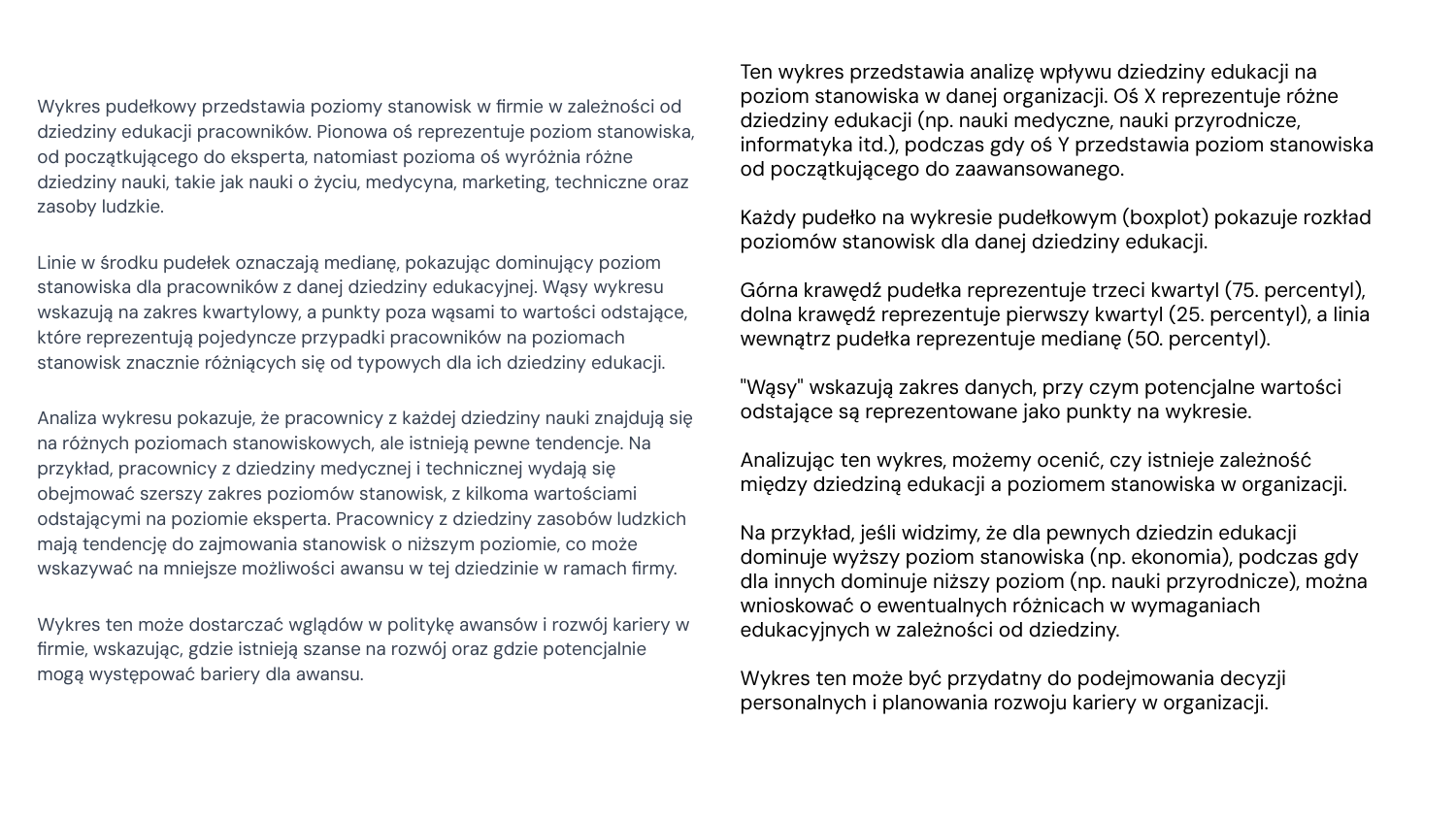

Ten wykres przedstawia analizę wpływu dziedziny edukacji na poziom stanowiska w danej organizacji. Oś X reprezentuje różne dziedziny edukacji (np. nauki medyczne, nauki przyrodnicze, informatyka itd.), podczas gdy oś Y przedstawia poziom stanowiska od początkującego do zaawansowanego.

Każdy pudełko na wykresie pudełkowym (boxplot) pokazuje rozkład poziomów stanowisk dla danej dziedziny edukacji.

Górna krawędź pudełka reprezentuje trzeci kwartyl (75. percentyl), dolna krawędź reprezentuje pierwszy kwartyl (25. percentyl), a linia wewnątrz pudełka reprezentuje medianę (50. percentyl).

"Wąsy" wskazują zakres danych, przy czym potencjalne wartości odstające są reprezentowane jako punkty na wykresie.

Analizując ten wykres, możemy ocenić, czy istnieje zależność między dziedziną edukacji a poziomem stanowiska w organizacji.

Na przykład, jeśli widzimy, że dla pewnych dziedzin edukacji dominuje wyższy poziom stanowiska (np. ekonomia), podczas gdy dla innych dominuje niższy poziom (np. nauki przyrodnicze), można wnioskować o ewentualnych różnicach w wymaganiach edukacyjnych w zależności od dziedziny.

Wykres ten może być przydatny do podejmowania decyzji personalnych i planowania rozwoju kariery w organizacji.
Wykres pudełkowy przedstawia poziomy stanowisk w firmie w zależności od dziedziny edukacji pracowników. Pionowa oś reprezentuje poziom stanowiska, od początkującego do eksperta, natomiast pozioma oś wyróżnia różne dziedziny nauki, takie jak nauki o życiu, medycyna, marketing, techniczne oraz zasoby ludzkie.
Linie w środku pudełek oznaczają medianę, pokazując dominujący poziom stanowiska dla pracowników z danej dziedziny edukacyjnej. Wąsy wykresu wskazują na zakres kwartylowy, a punkty poza wąsami to wartości odstające, które reprezentują pojedyncze przypadki pracowników na poziomach stanowisk znacznie różniących się od typowych dla ich dziedziny edukacji.
Analiza wykresu pokazuje, że pracownicy z każdej dziedziny nauki znajdują się na różnych poziomach stanowiskowych, ale istnieją pewne tendencje. Na przykład, pracownicy z dziedziny medycznej i technicznej wydają się obejmować szerszy zakres poziomów stanowisk, z kilkoma wartościami odstającymi na poziomie eksperta. Pracownicy z dziedziny zasobów ludzkich mają tendencję do zajmowania stanowisk o niższym poziomie, co może wskazywać na mniejsze możliwości awansu w tej dziedzinie w ramach firmy.
Wykres ten może dostarczać wglądów w politykę awansów i rozwój kariery w firmie, wskazując, gdzie istnieją szanse na rozwój oraz gdzie potencjalnie mogą występować bariery dla awansu.